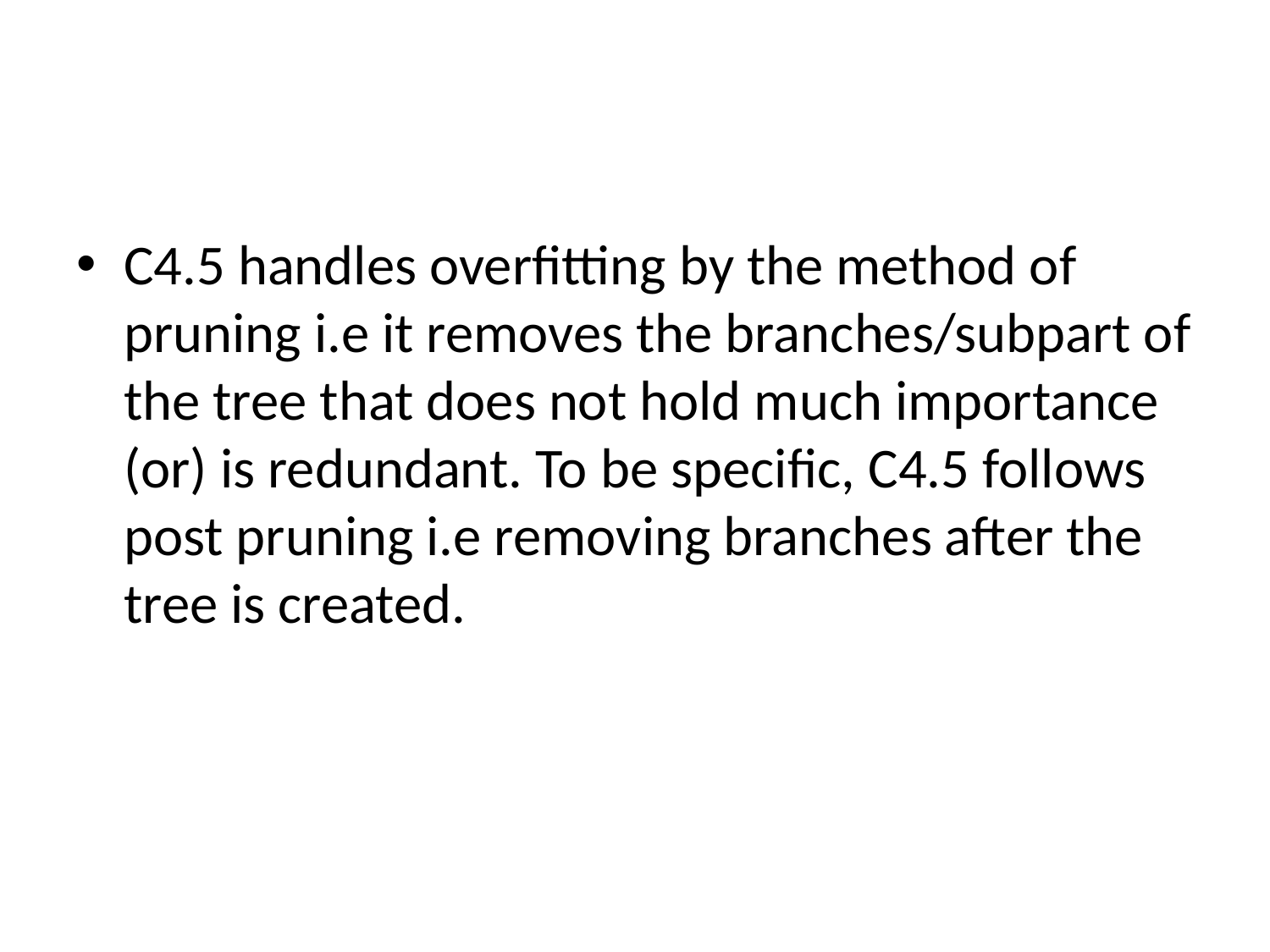

#
C4.5 handles overfitting by the method of pruning i.e it removes the branches/subpart of the tree that does not hold much importance (or) is redundant. To be specific, C4.5 follows post pruning i.e removing branches after the tree is created.